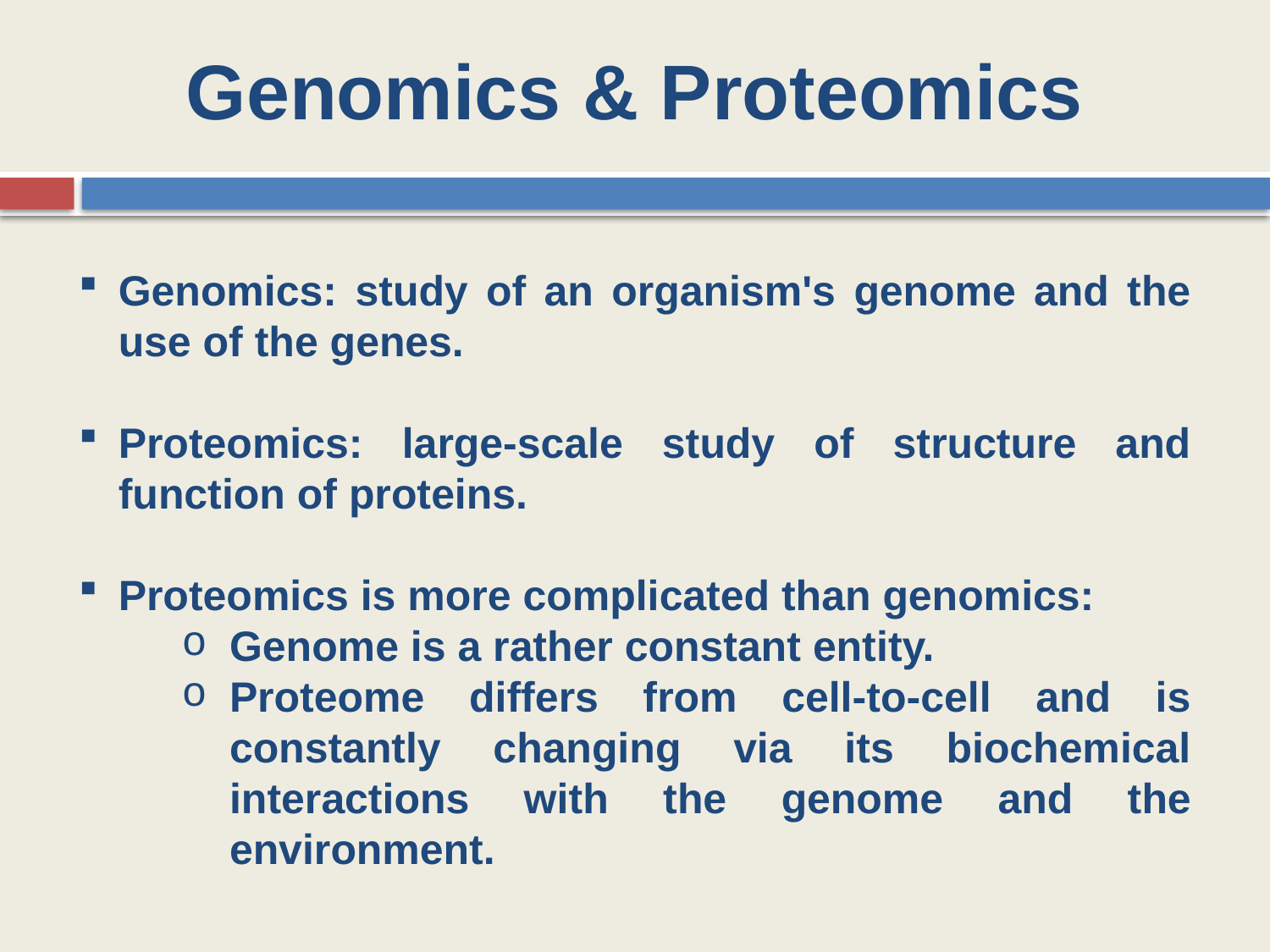

Genomics & Proteomics
Genomics: study of an organism's genome and the use of the genes.

Proteomics: large-scale study of structure and function of proteins.

Proteomics is more complicated than genomics:
Genome is a rather constant entity.
Proteome differs from cell-to-cell and is constantly changing via its biochemical interactions with the genome and the environment.